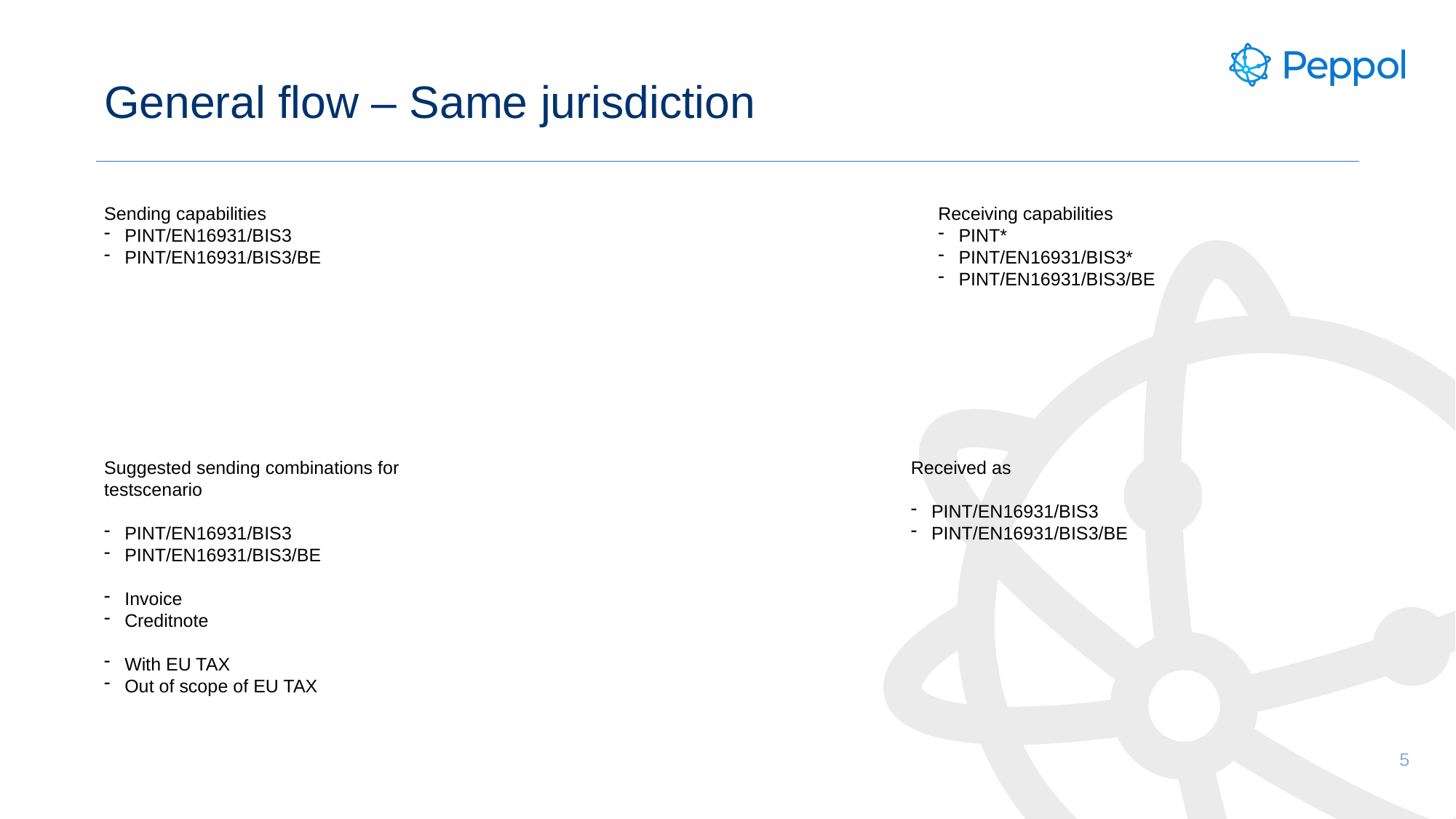

# General flow – Same jurisdiction
Receiving capabilities
PINT*
PINT/EN16931/BIS3*
PINT/EN16931/BIS3/BE
Sending capabilities
PINT/EN16931/BIS3
PINT/EN16931/BIS3/BE
Suggested sending combinations for testscenario

PINT/EN16931/BIS3
PINT/EN16931/BIS3/BE

Invoice
Creditnote

With EU TAX
Out of scope of EU TAX

Received as

PINT/EN16931/BIS3
PINT/EN16931/BIS3/BE
5